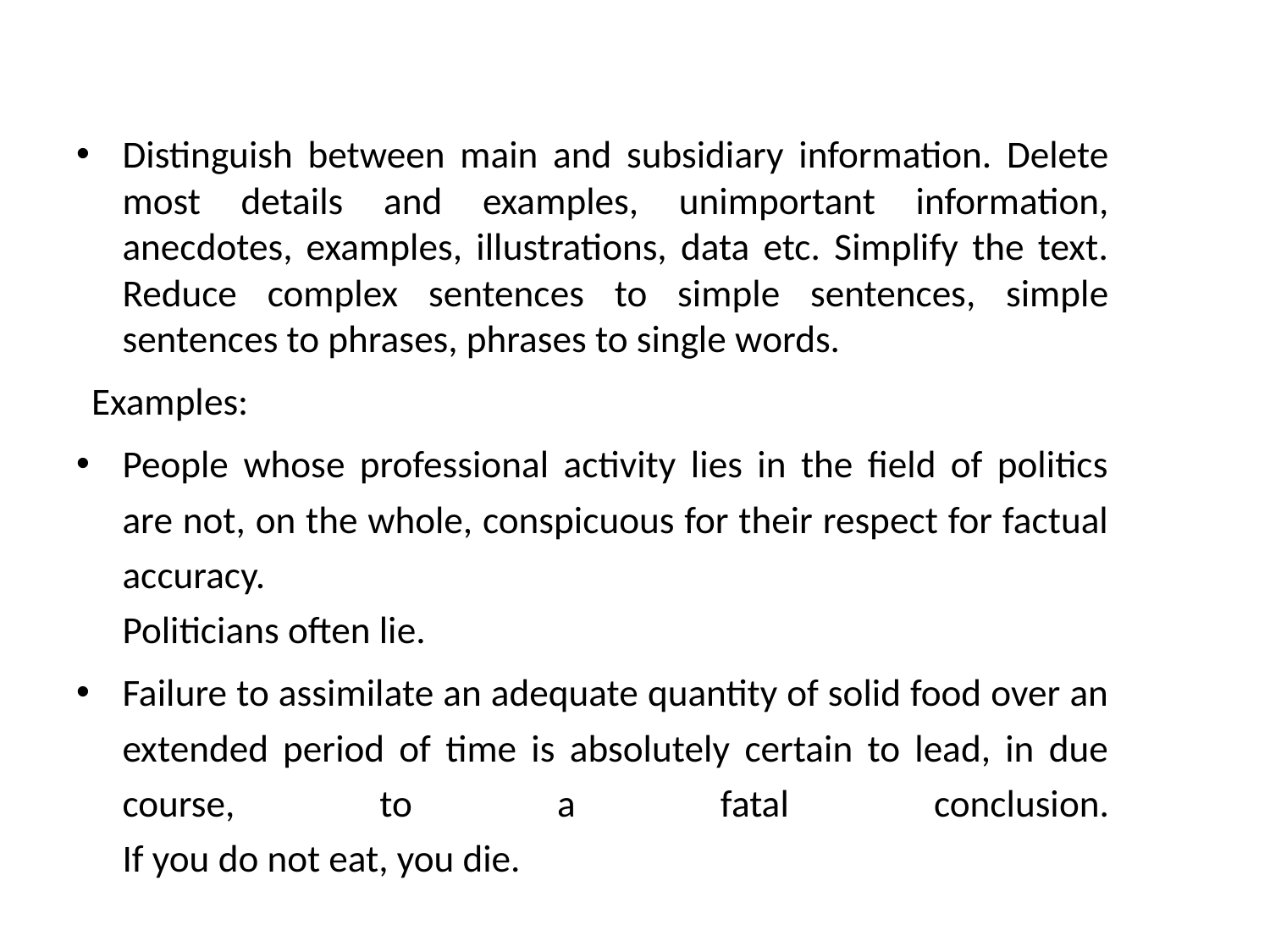

Distinguish between main and subsidiary information. Delete most details and examples, unimportant information, anecdotes, examples, illustrations, data etc. Simplify the text. Reduce complex sentences to simple sentences, simple sentences to phrases, phrases to single words.
Examples:
People whose professional activity lies in the field of politics are not, on the whole, conspicuous for their respect for factual accuracy.
	Politicians often lie.
Failure to assimilate an adequate quantity of solid food over an extended period of time is absolutely certain to lead, in due course, to a fatal conclusion.
	If you do not eat, you die.